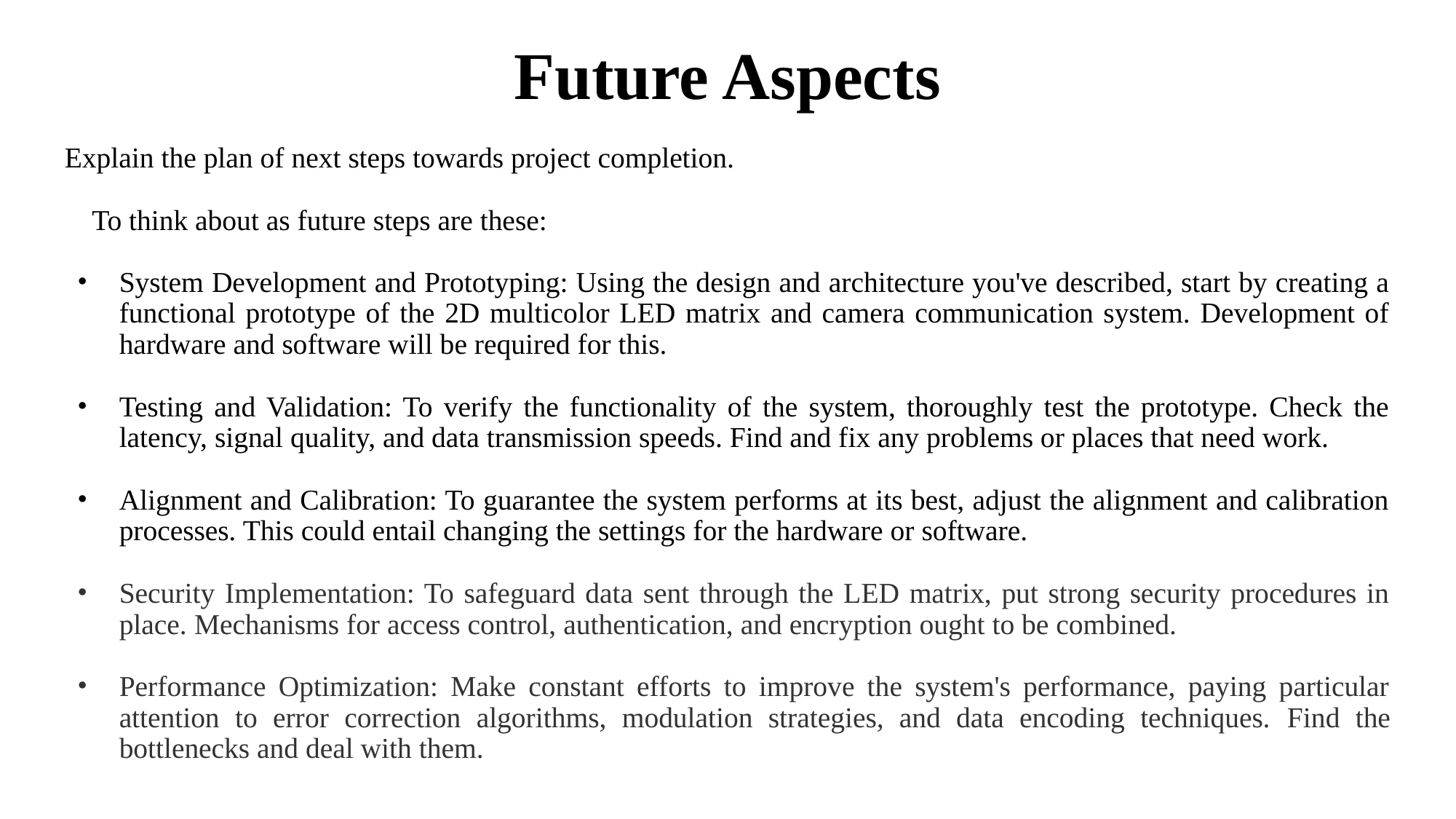

# Future Aspects
Explain the plan of next steps towards project completion.

To think about as future steps are these:

System Development and Prototyping: Using the design and architecture you've described, start by creating a functional prototype of the 2D multicolor LED matrix and camera communication system. Development of hardware and software will be required for this.

Testing and Validation: To verify the functionality of the system, thoroughly test the prototype. Check the latency, signal quality, and data transmission speeds. Find and fix any problems or places that need work.

Alignment and Calibration: To guarantee the system performs at its best, adjust the alignment and calibration processes. This could entail changing the settings for the hardware or software.

Security Implementation: To safeguard data sent through the LED matrix, put strong security procedures in place. Mechanisms for access control, authentication, and encryption ought to be combined.

Performance Optimization: Make constant efforts to improve the system's performance, paying particular attention to error correction algorithms, modulation strategies, and data encoding techniques. Find the bottlenecks and deal with them.